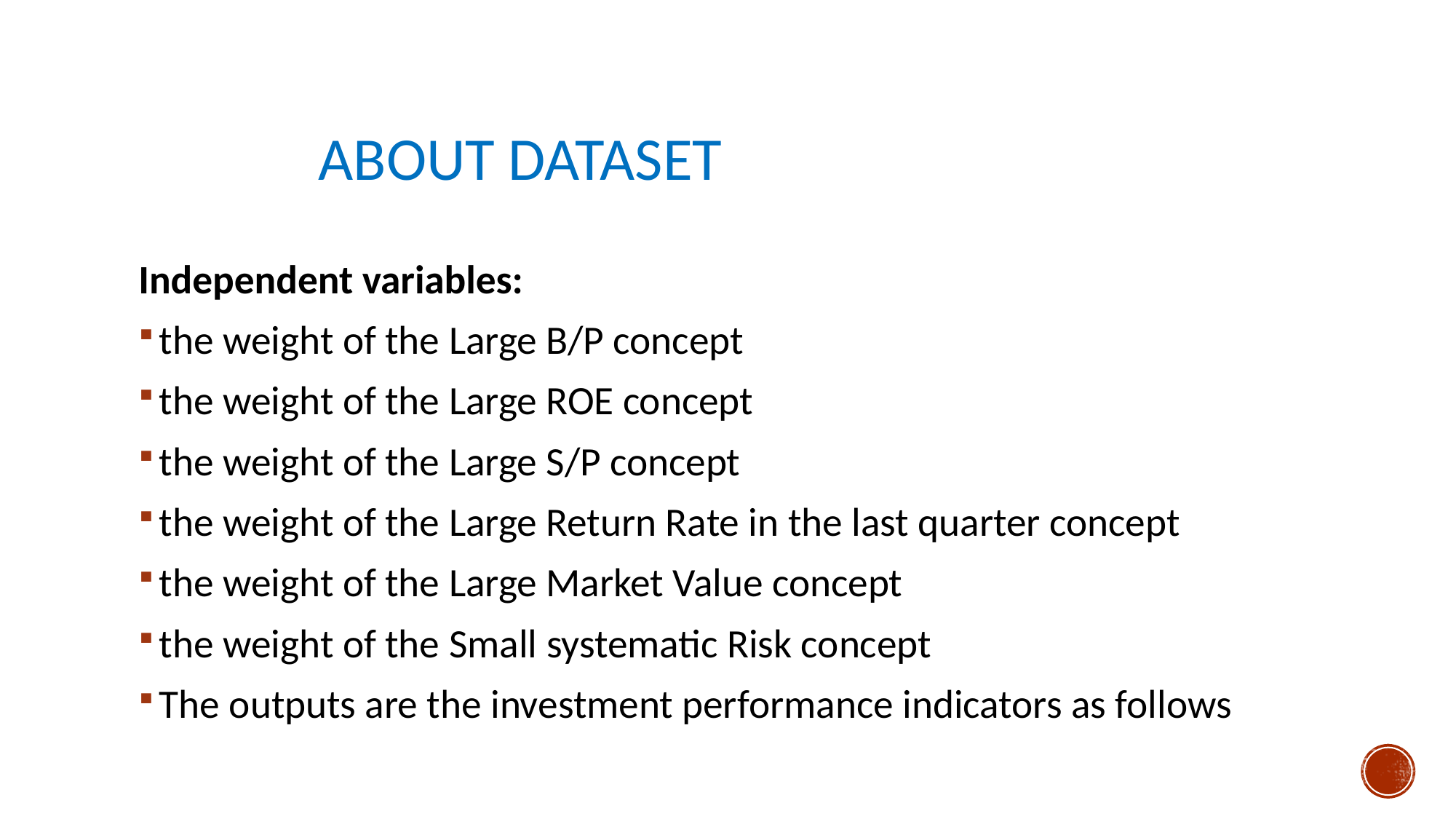

# about dataset
Independent variables:
the weight of the Large B/P concept
the weight of the Large ROE concept
the weight of the Large S/P concept
the weight of the Large Return Rate in the last quarter concept
the weight of the Large Market Value concept
the weight of the Small systematic Risk concept
The outputs are the investment performance indicators as follows